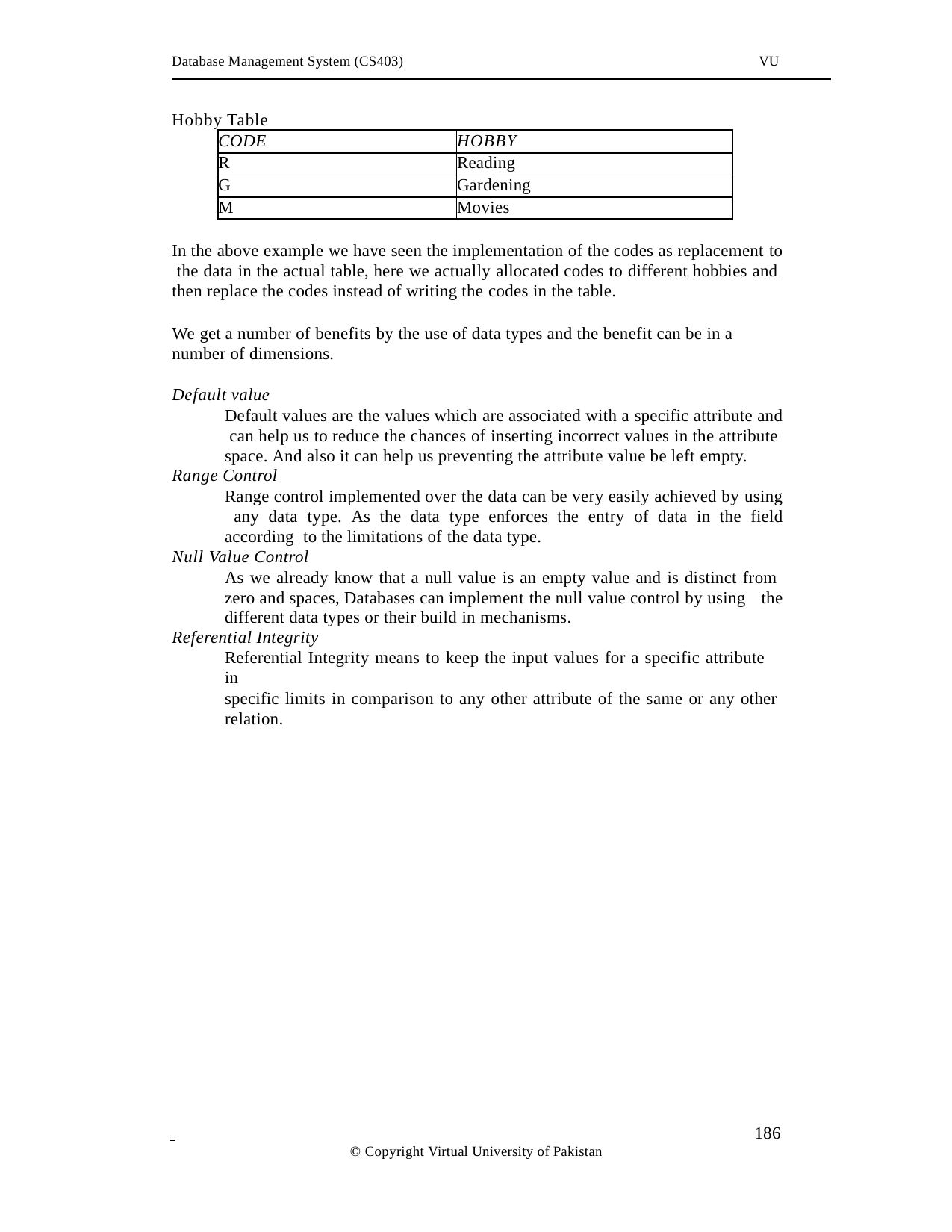

Database Management System (CS403)
VU

Hobby Table
| CODE | HOBBY |
| --- | --- |
| R | Reading |
| G | Gardening |
| M | Movies |
In the above example we have seen the implementation of the codes as replacement to  the data in the actual table, here we actually allocated codes to different hobbies and  then replace the codes instead of writing the codes in the table.

We get a number of benefits by the use of data types and the benefit can be in a  number of dimensions.

Default value
Default values are the values which are associated with a specific attribute and  can help us to reduce the chances of inserting incorrect values in the attribute  space. And also it can help us preventing the attribute value be left empty.
Range Control
Range control implemented over the data can be very easily achieved by using  any data type. As the data type enforces the entry of data in the field according  to the limitations of the data type.
Null Value Control
As we already know that a null value is an empty value and is distinct from  zero and spaces, Databases can implement the null value control by using   the
different data types or their build in mechanisms.
Referential Integrity
Referential Integrity means to keep the input values for a specific attribute    in
specific limits in comparison to any other attribute of the same or any other  relation.
 	186
© Copyright Virtual University of Pakistan